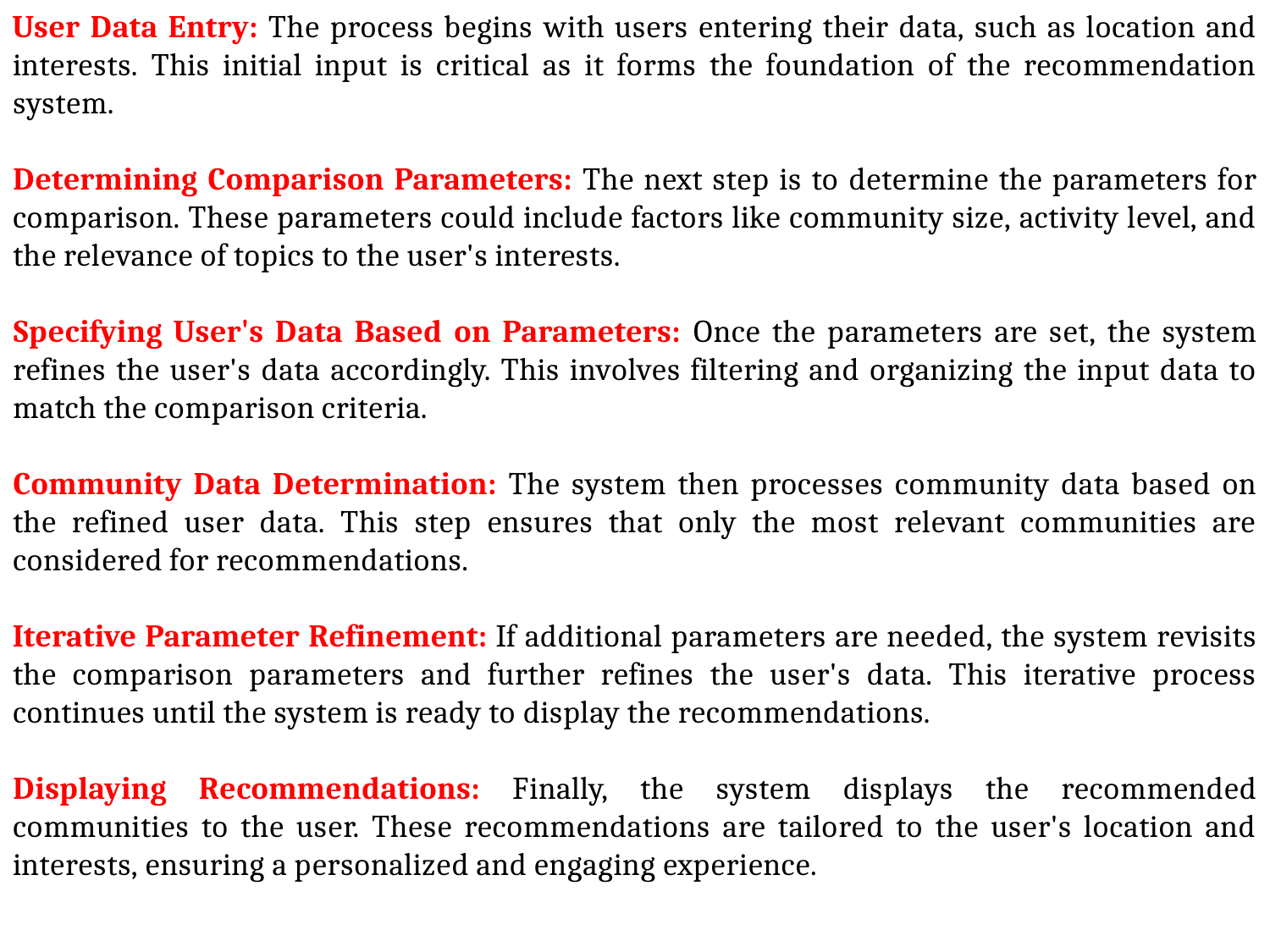

User Data Entry: The process begins with users entering their data, such as location and interests. This initial input is critical as it forms the foundation of the recommendation system.

Determining Comparison Parameters: The next step is to determine the parameters for comparison. These parameters could include factors like community size, activity level, and the relevance of topics to the user's interests.

Specifying User's Data Based on Parameters: Once the parameters are set, the system refines the user's data accordingly. This involves filtering and organizing the input data to match the comparison criteria.

Community Data Determination: The system then processes community data based on the refined user data. This step ensures that only the most relevant communities are considered for recommendations.

Iterative Parameter Refinement: If additional parameters are needed, the system revisits the comparison parameters and further refines the user's data. This iterative process continues until the system is ready to display the recommendations.

Displaying Recommendations: Finally, the system displays the recommended communities to the user. These recommendations are tailored to the user's location and interests, ensuring a personalized and engaging experience.